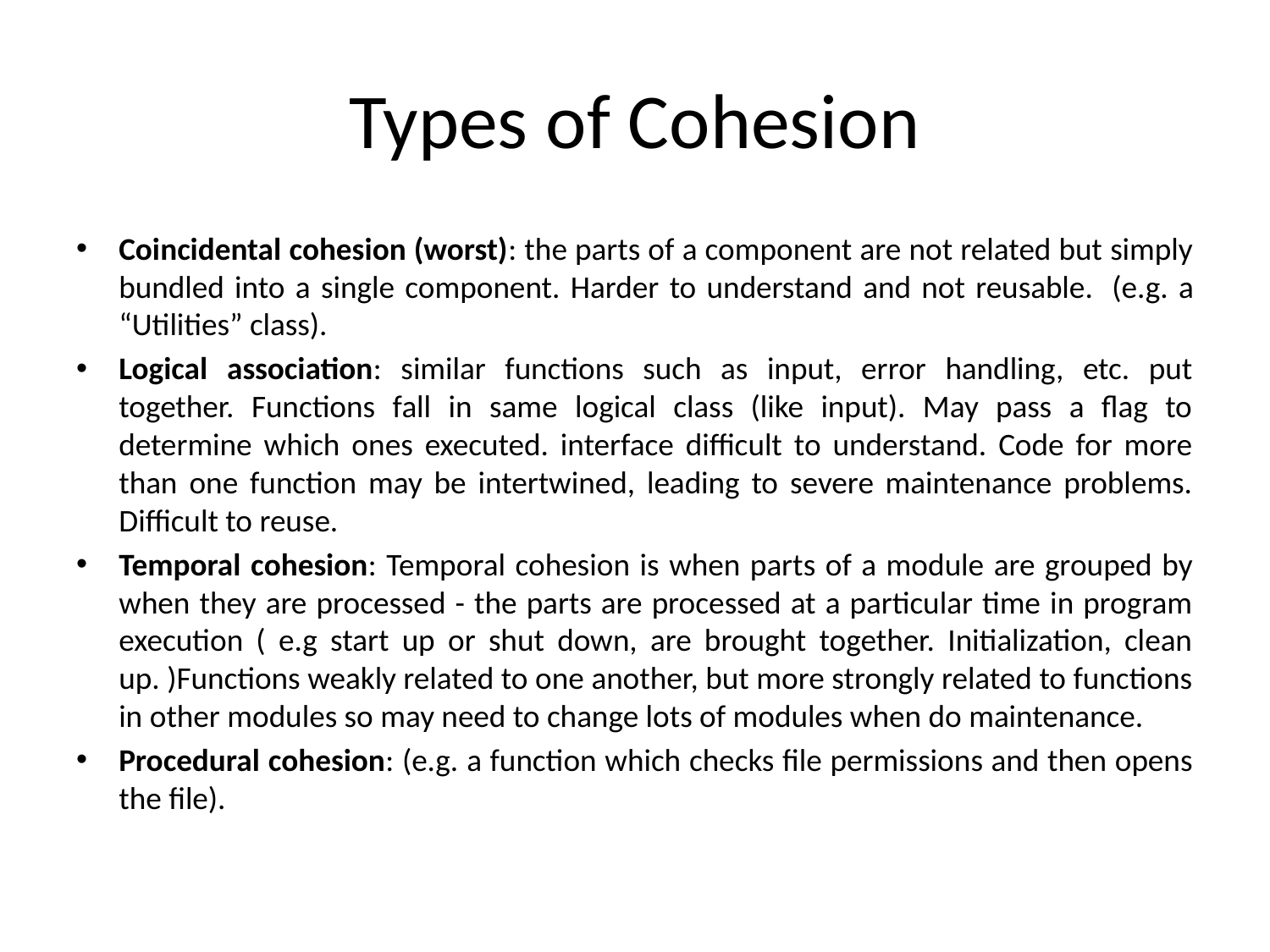

# Types of Cohesion
Coincidental cohesion (worst): the parts of a component are not related but simply bundled into a single component. Harder to understand and not reusable.  (e.g. a “Utilities” class).
Logical association: similar functions such as input, error handling, etc. put together. Functions fall in same logical class (like input). May pass a flag to determine which ones executed. interface difficult to understand. Code for more than one function may be intertwined, leading to severe maintenance problems. Difficult to reuse.
Temporal cohesion: Temporal cohesion is when parts of a module are grouped by when they are processed - the parts are processed at a particular time in program execution ( e.g start up or shut down, are brought together. Initialization, clean up. )Functions weakly related to one another, but more strongly related to functions in other modules so may need to change lots of modules when do maintenance.
Procedural cohesion: (e.g. a function which checks file permissions and then opens the file).